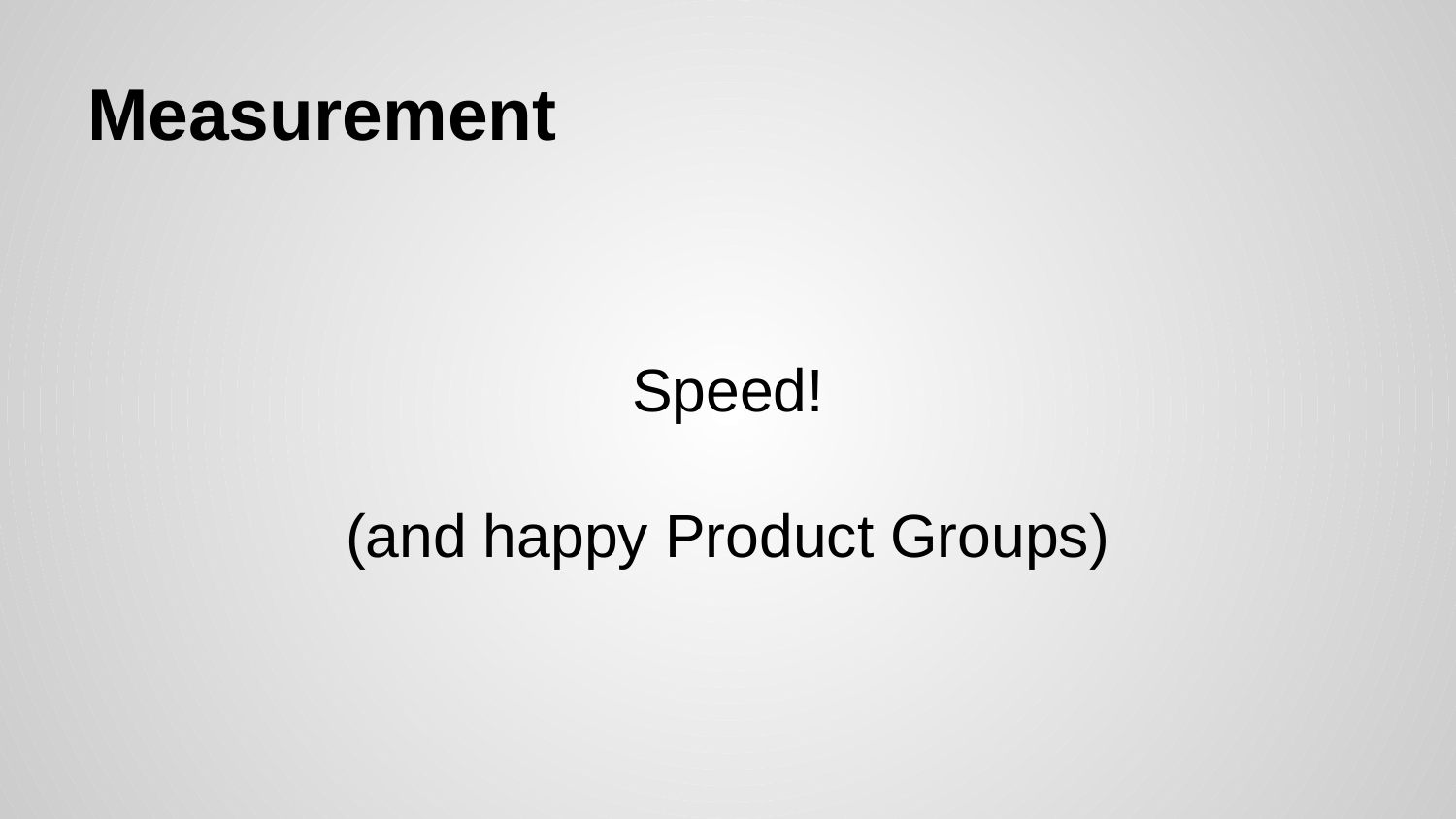

# Measurement

Speed!

(and happy Product Groups)